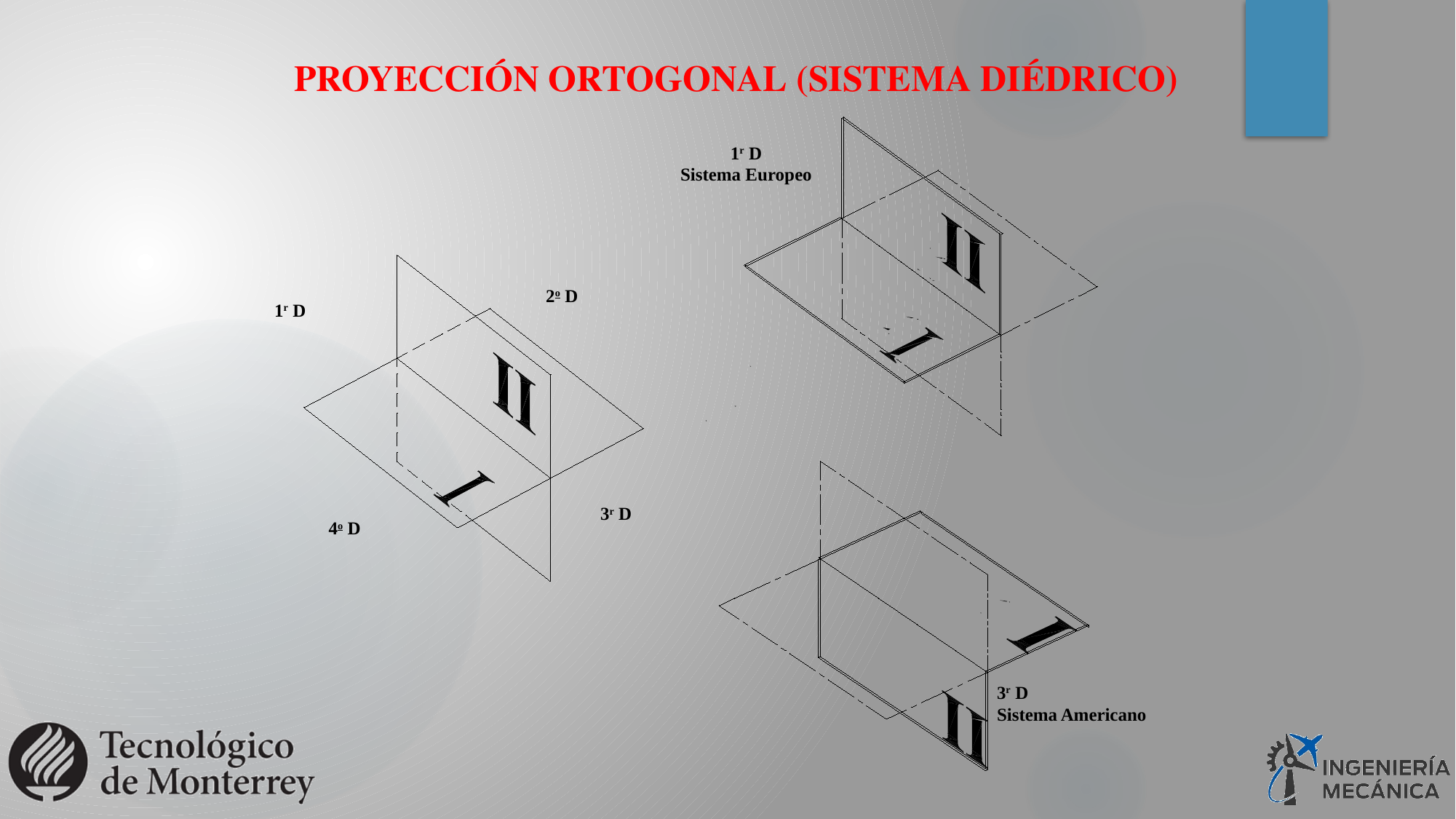

PROYECCIÓN ORTOGONAL (SISTEMA DIÉDRICO)

1r D
Sistema Europeo

2o D
1r D

3r D

4o D

3r D
Sistema Americano